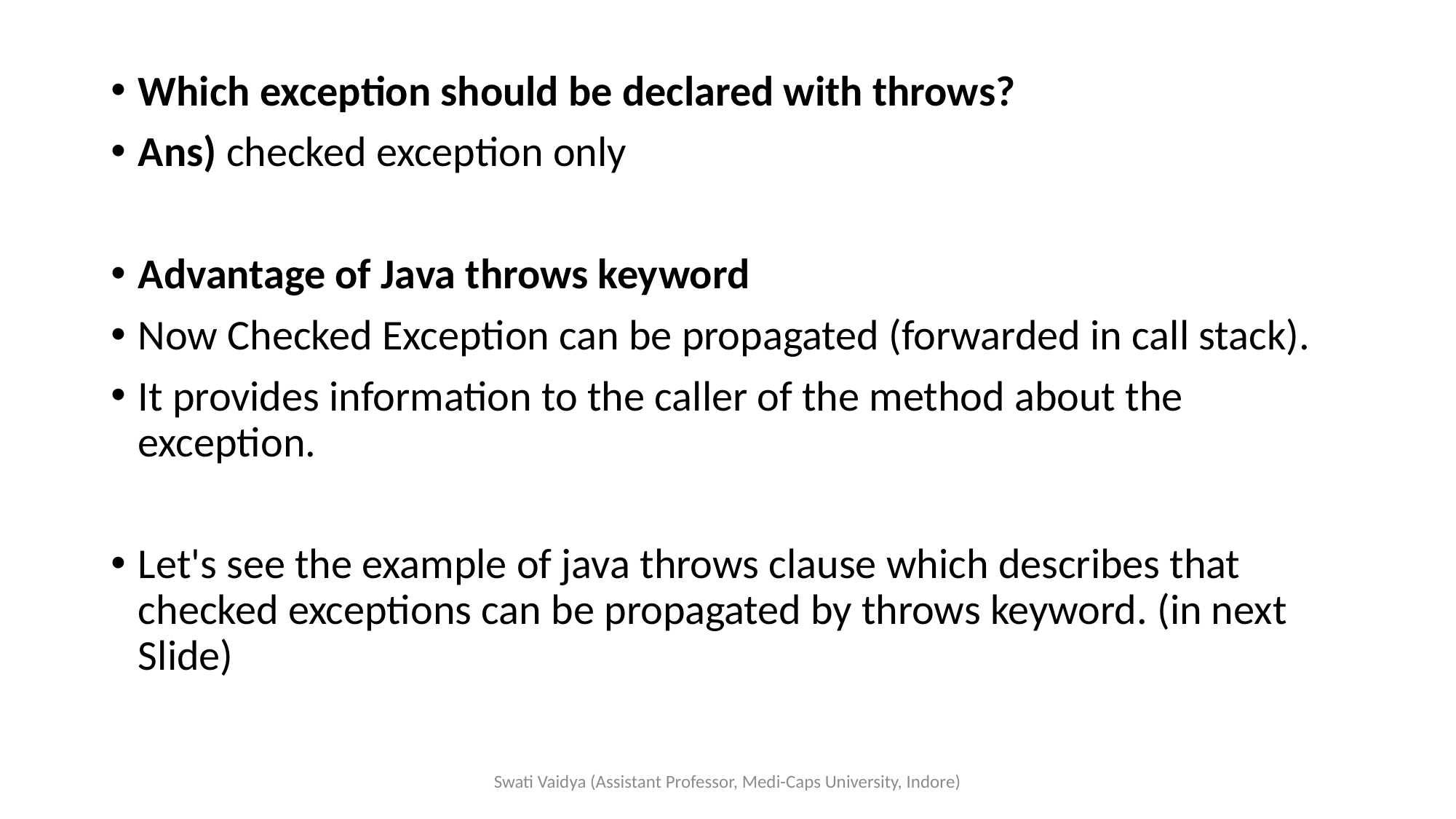

Which exception should be declared with throws?
Ans) checked exception only

Advantage of Java throws keyword
Now Checked Exception can be propagated (forwarded in call stack).
It provides information to the caller of the method about the exception.

Let's see the example of java throws clause which describes that checked exceptions can be propagated by throws keyword. (in next Slide)
Swati Vaidya (Assistant Professor, Medi-Caps University, Indore)